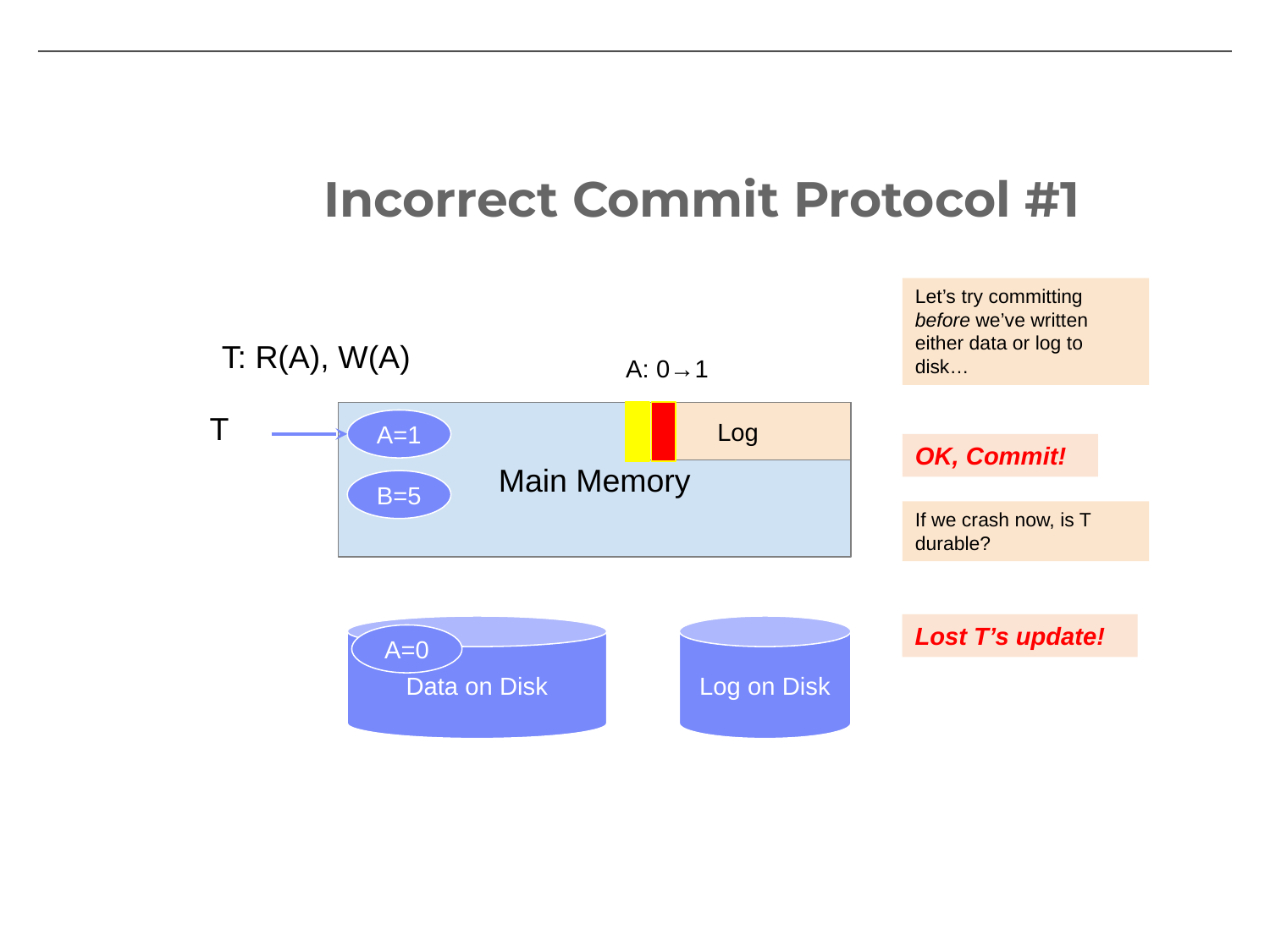

Incorrect Commit Protocol #1
Let’s try committing before we’ve written either data or log to disk…
T: R(A), W(A)
A: 0→1

Main Memory
T
Log
A=1
OK, Commit!
B=5
If we crash now, is T durable?
Lost T’s update!
Data on Disk
Log on Disk
A=0